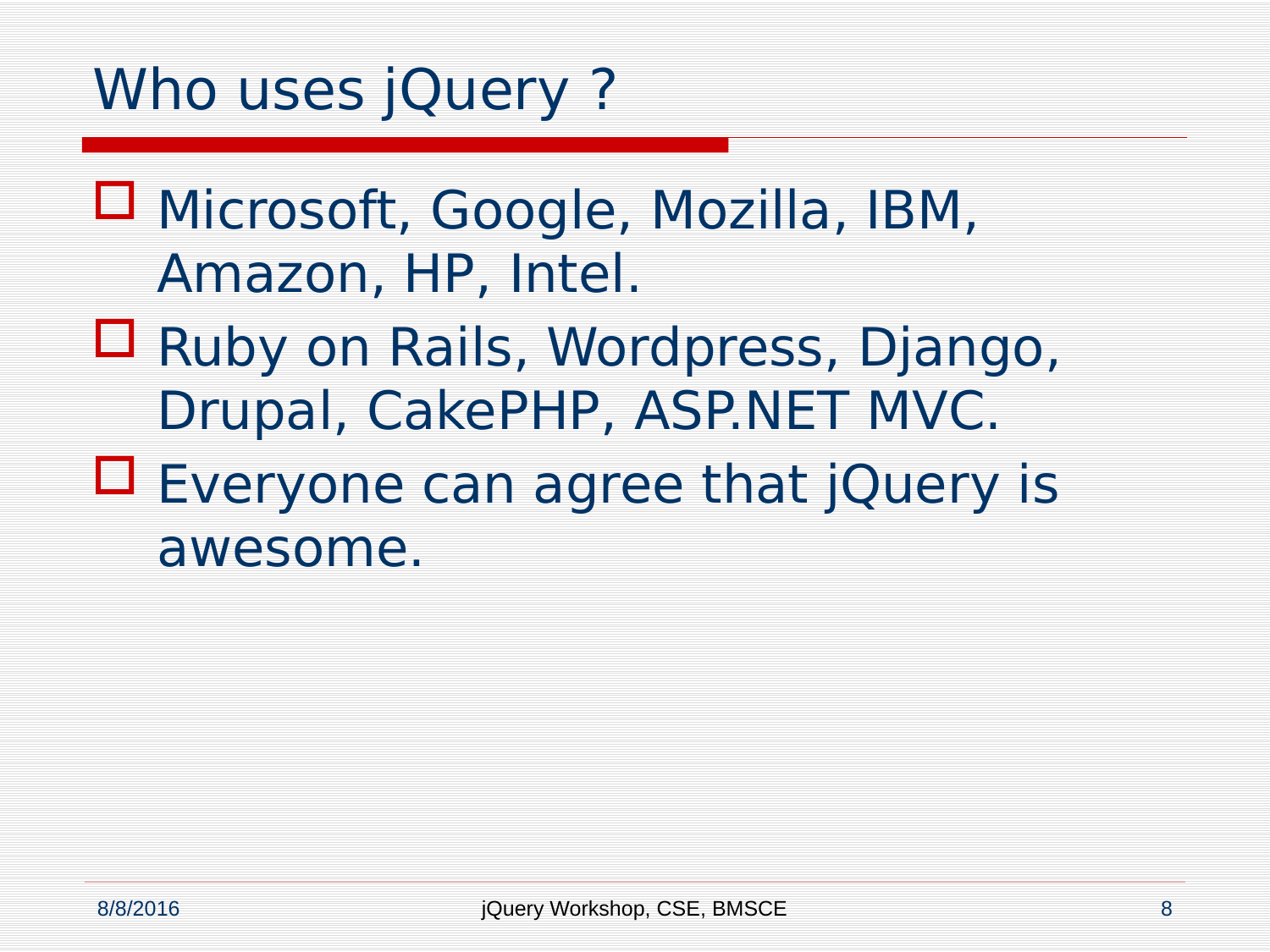

# Who uses jQuery ?
Microsoft, Google, Mozilla, IBM, Amazon, HP, Intel.
Ruby on Rails, Wordpress, Django, Drupal, CakePHP, ASP.NET MVC.
Everyone can agree that jQuery is awesome.
jQuery Workshop, CSE, BMSCE
8
8/8/2016